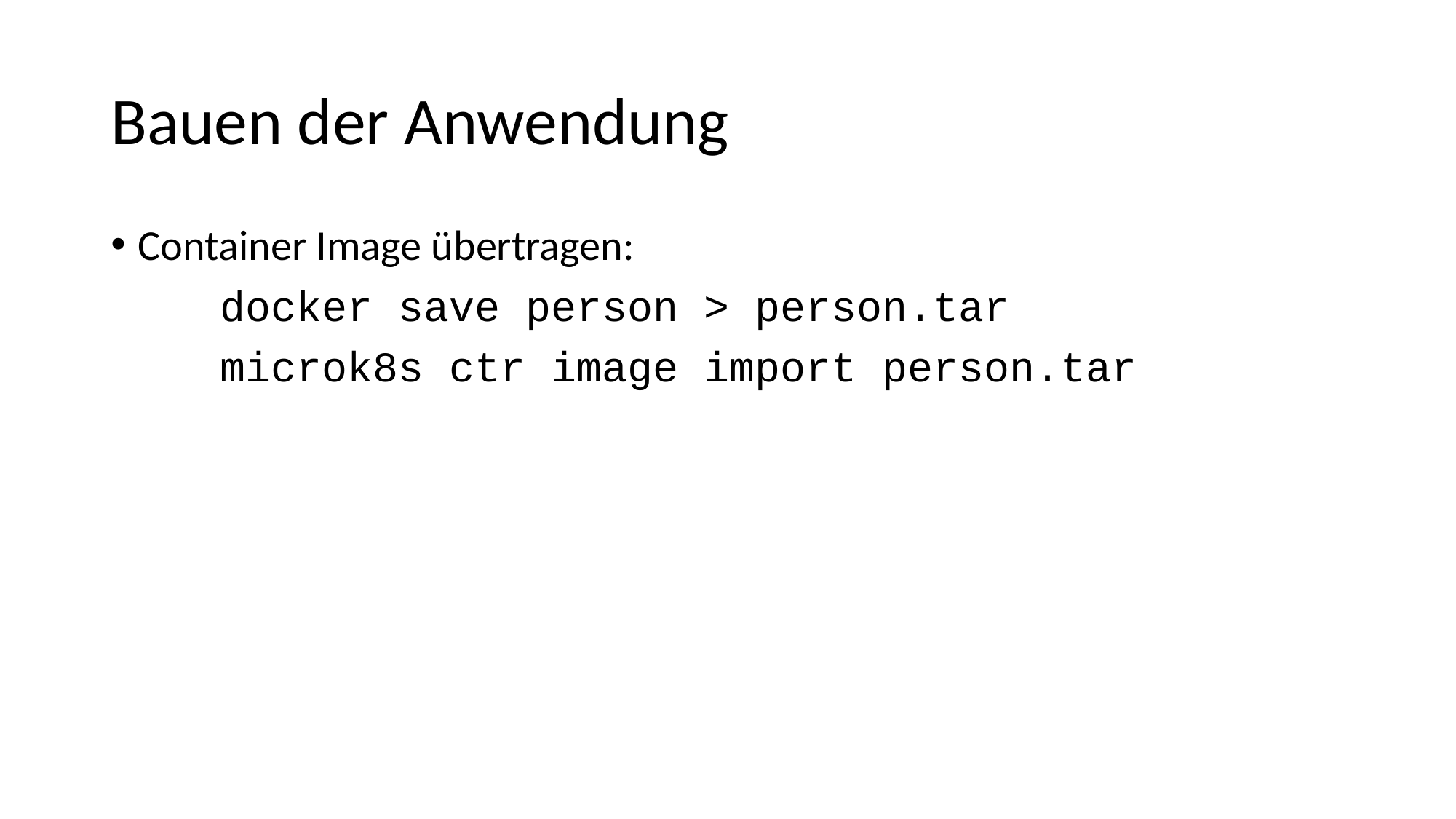

# Bauen der Anwendung
Container Image übertragen:
	docker save person > person.tar
	microk8s ctr image import person.tar